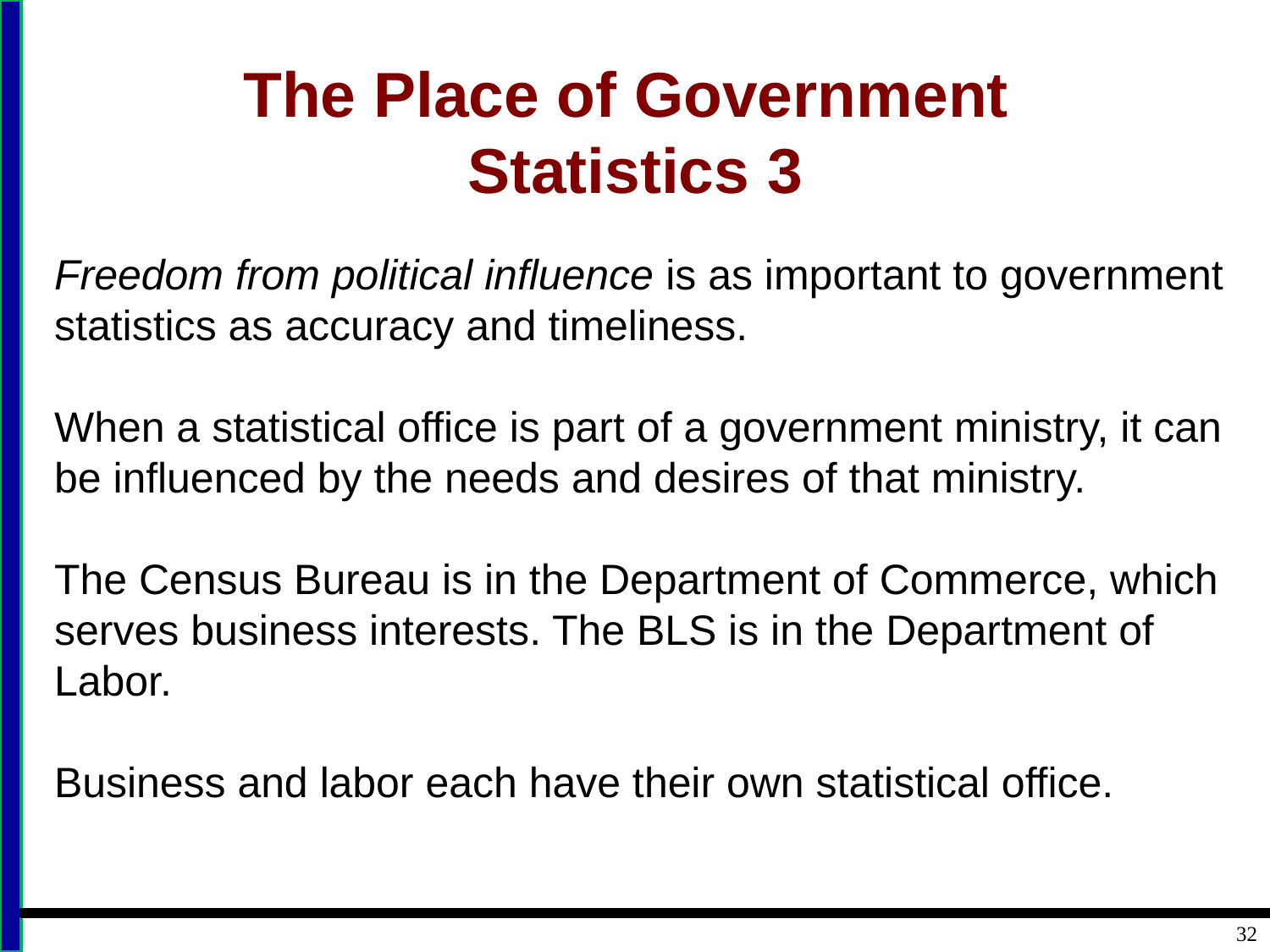

# The Place of Government Statistics 3
Freedom from political influence is as important to government statistics as accuracy and timeliness.

When a statistical office is part of a government ministry, it can be influenced by the needs and desires of that ministry.

The Census Bureau is in the Department of Commerce, which serves business interests. The BLS is in the Department of Labor.

Business and labor each have their own statistical office.